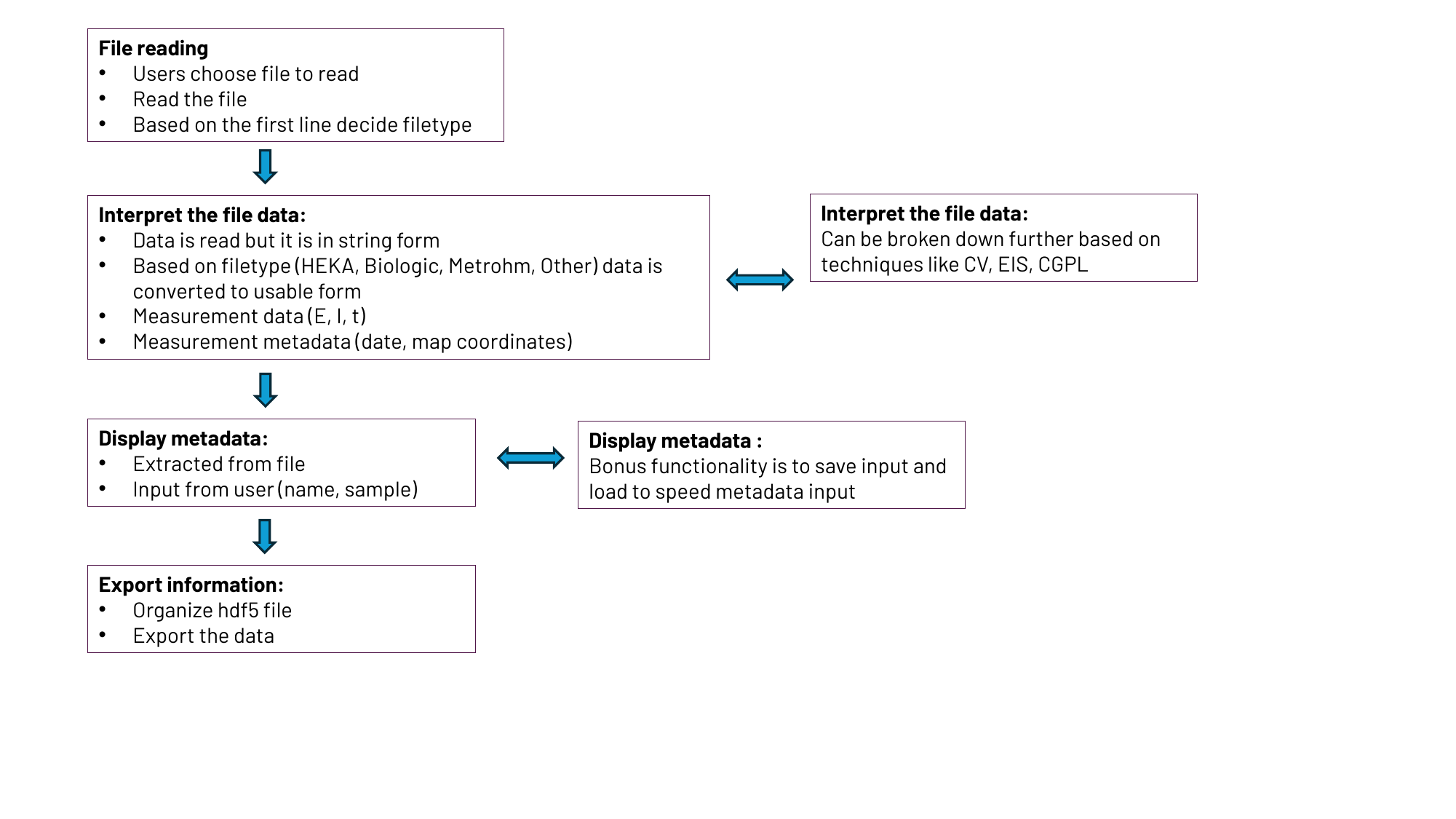

File reading
Users choose file to read
Read the file
Based on the first line decide filetype

Interpret the file data:
Can be broken down further based on techniques like CV, EIS, CGPL
Interpret the file data:
Data is read but it is in string form
Based on filetype (HEKA, Biologic, Metrohm, Other) data is converted to usable form
Measurement data (E, I, t)
Measurement metadata (date, map coordinates)

Display metadata:
Extracted from file
Input from user (name, sample)
Display metadata :
Bonus functionality is to save input and load to speed metadata input

Export information:
Organize hdf5 file
Export the data